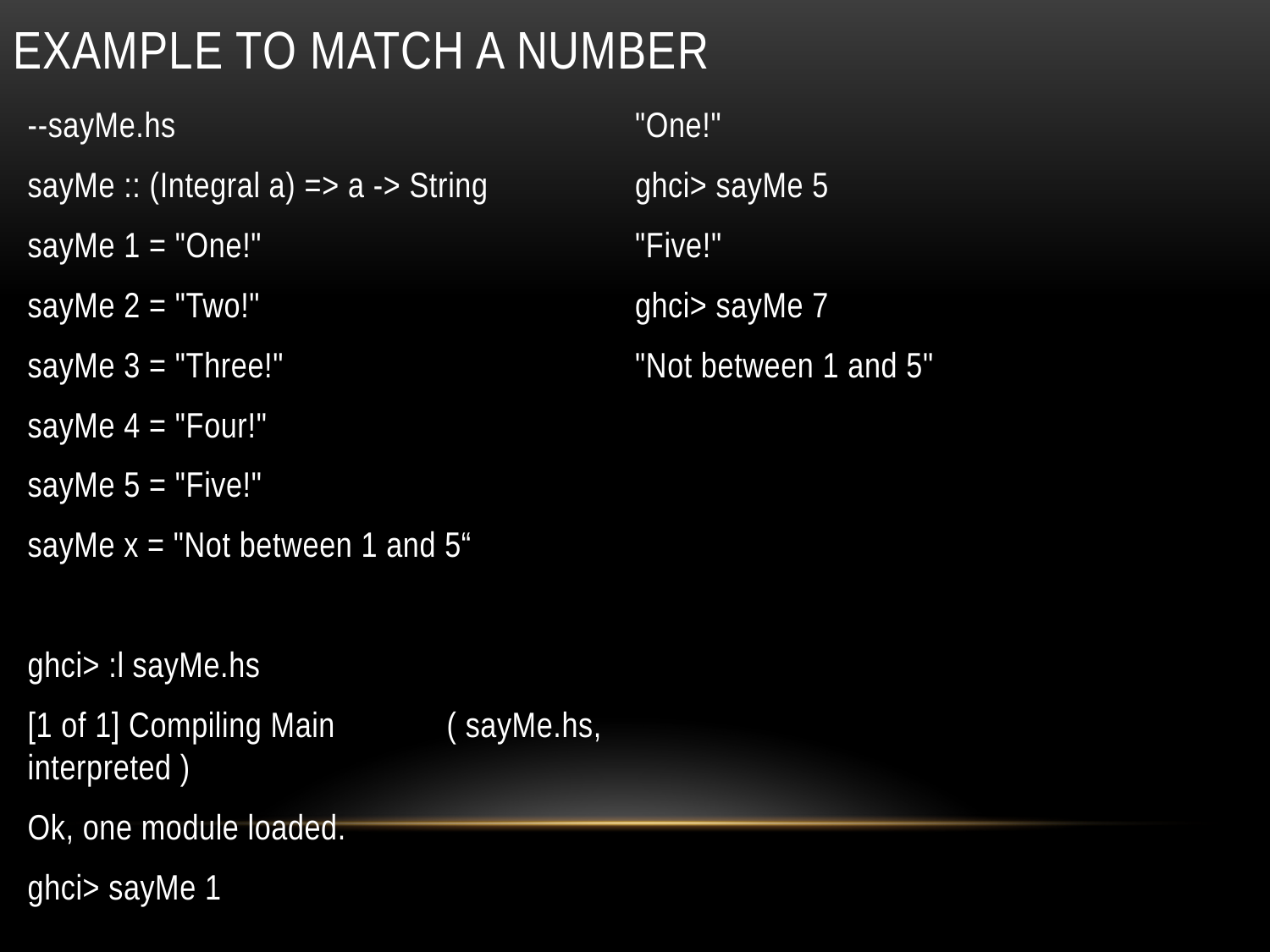

# Example to match a number
--sayMe.hs
sayMe :: (Integral a) => a -> String
sayMe 1 = "One!"
sayMe 2 = "Two!"
sayMe 3 = "Three!"
sayMe 4 = "Four!"
sayMe 5 = "Five!"
sayMe x = "Not between 1 and 5“

ghci> :l sayMe.hs
[1 of 1] Compiling Main             ( sayMe.hs, interpreted )
Ok, one module loaded.
ghci> sayMe 1
"One!"
ghci> sayMe 5
"Five!"
ghci> sayMe 7
"Not between 1 and 5"